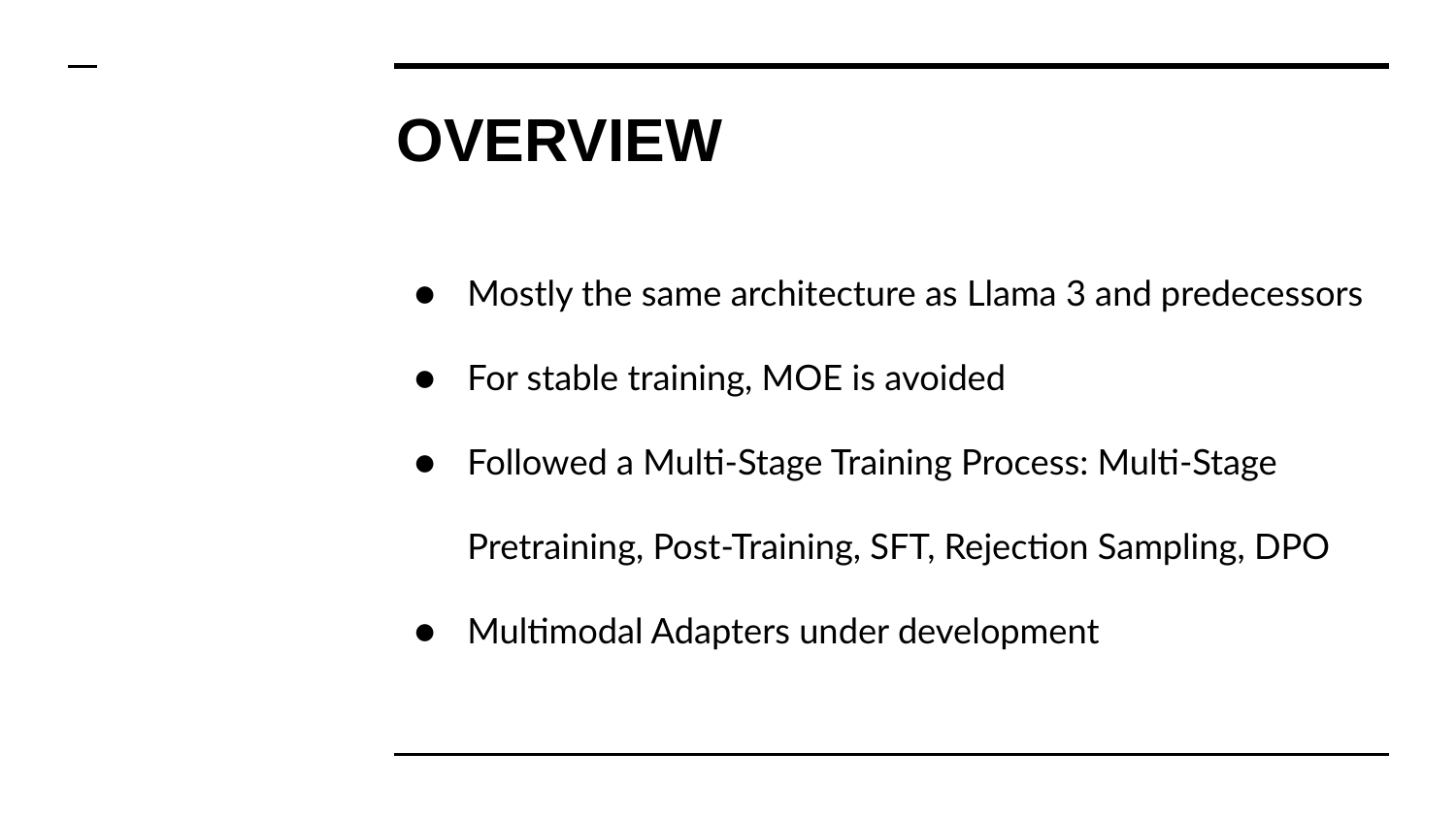

# OVERVIEW
Mostly the same architecture as Llama 3 and predecessors
For stable training, MOE is avoided
Followed a Multi-Stage Training Process: Multi-Stage Pretraining, Post-Training, SFT, Rejection Sampling, DPO
Multimodal Adapters under development